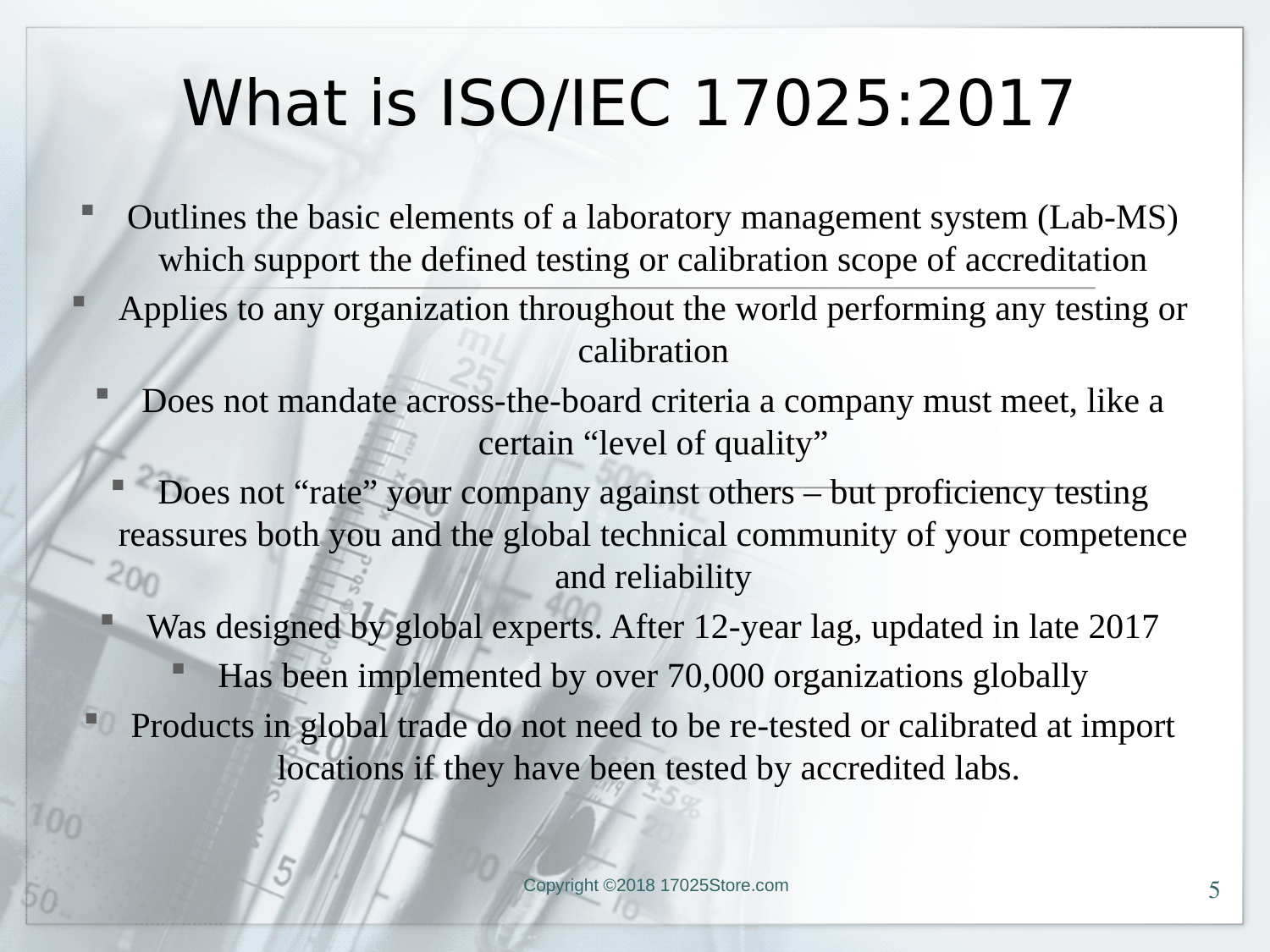

# What is ISO/IEC 17025:2017
Outlines the basic elements of a laboratory management system (Lab-MS) which support the defined testing or calibration scope of accreditation
Applies to any organization throughout the world performing any testing or calibration
Does not mandate across-the-board criteria a company must meet, like a certain “level of quality”
Does not “rate” your company against others – but proficiency testing reassures both you and the global technical community of your competence and reliability
Was designed by global experts. After 12-year lag, updated in late 2017
Has been implemented by over 70,000 organizations globally
Products in global trade do not need to be re-tested or calibrated at import locations if they have been tested by accredited labs.
5
Copyright ©2018 17025Store.com
5